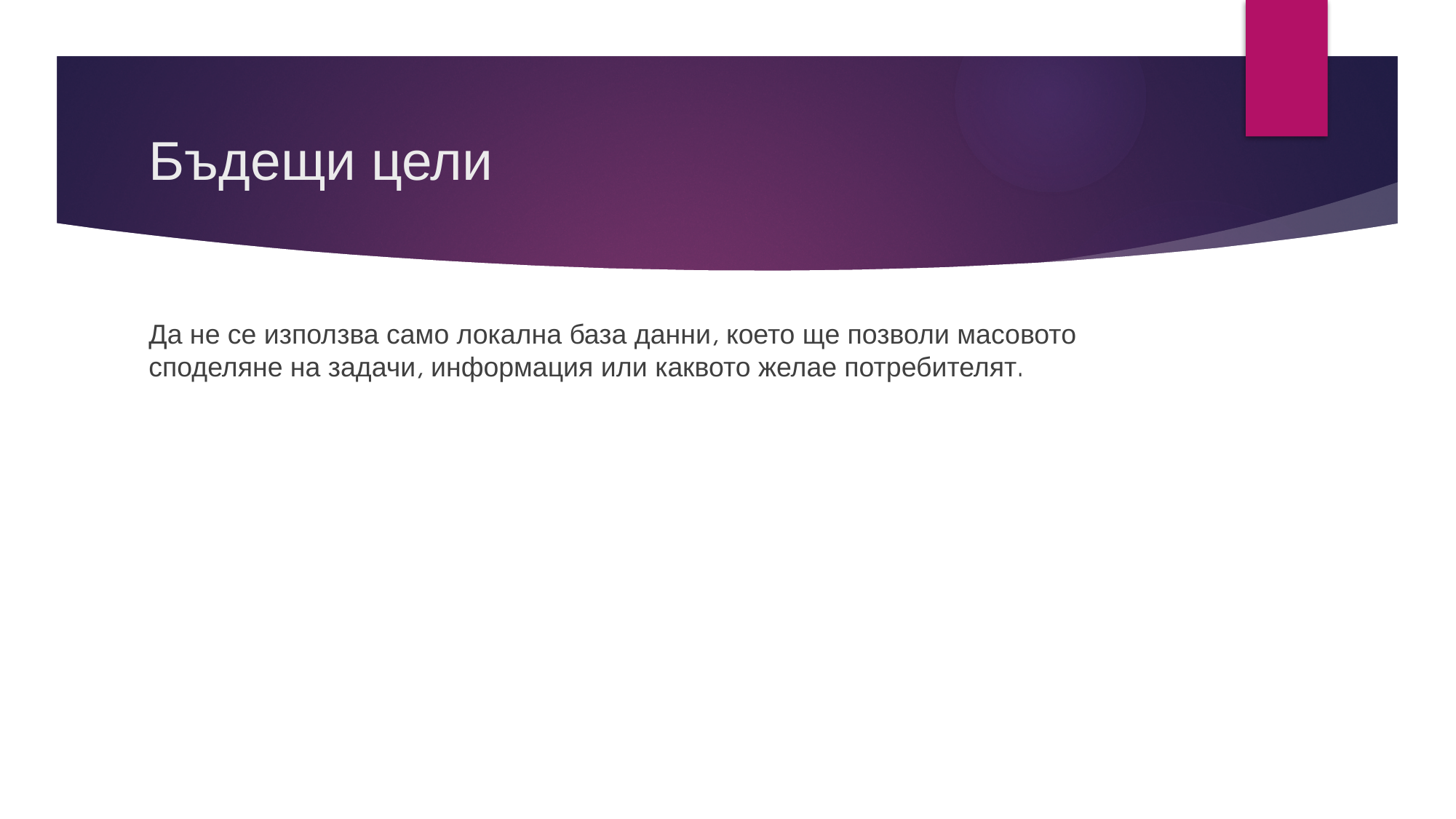

# Бъдещи цели
Да не се използва само локална база данни, което ще позволи масовото споделяне на задачи, информация или каквото желае потребителят.